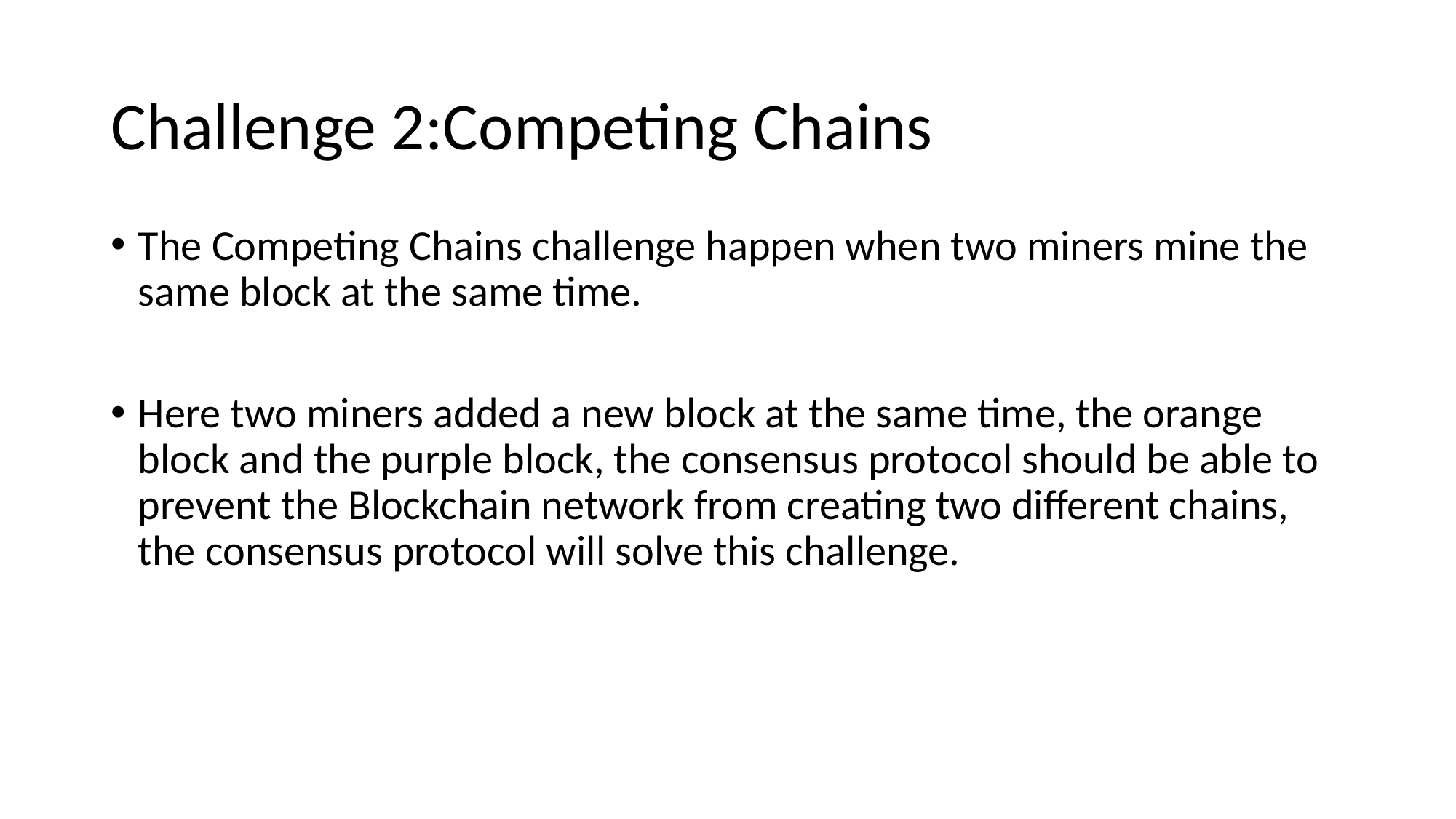

# Challenge 2:Competing Chains
The Competing Chains challenge happen when two miners mine the same block at the same time.

Here two miners added a new block at the same time, the orange block and the purple block, the consensus protocol should be able to prevent the Blockchain network from creating two different chains, the consensus protocol will solve this challenge.